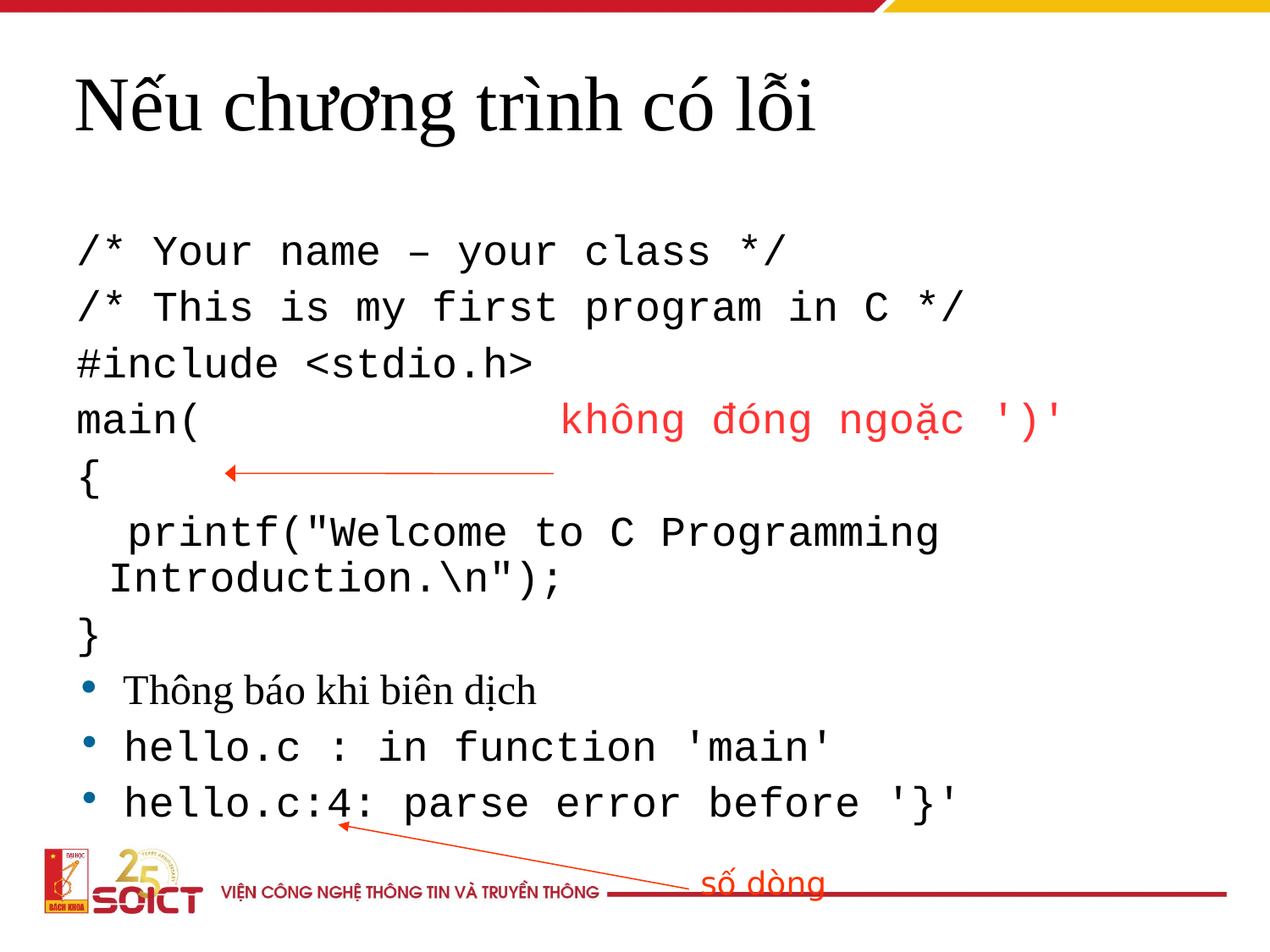

Nếu chương trình có lỗi
/* Your name – your class */
/* This is my first program in C */
#include <stdio.h>
main(              không đóng ngoặc ')'
{
  printf("Welcome to C Programming Introduction.\n");
}
Thông báo khi biên dịch
hello.c : in function 'main'
hello.c:4: parse error before '}'

số dòng